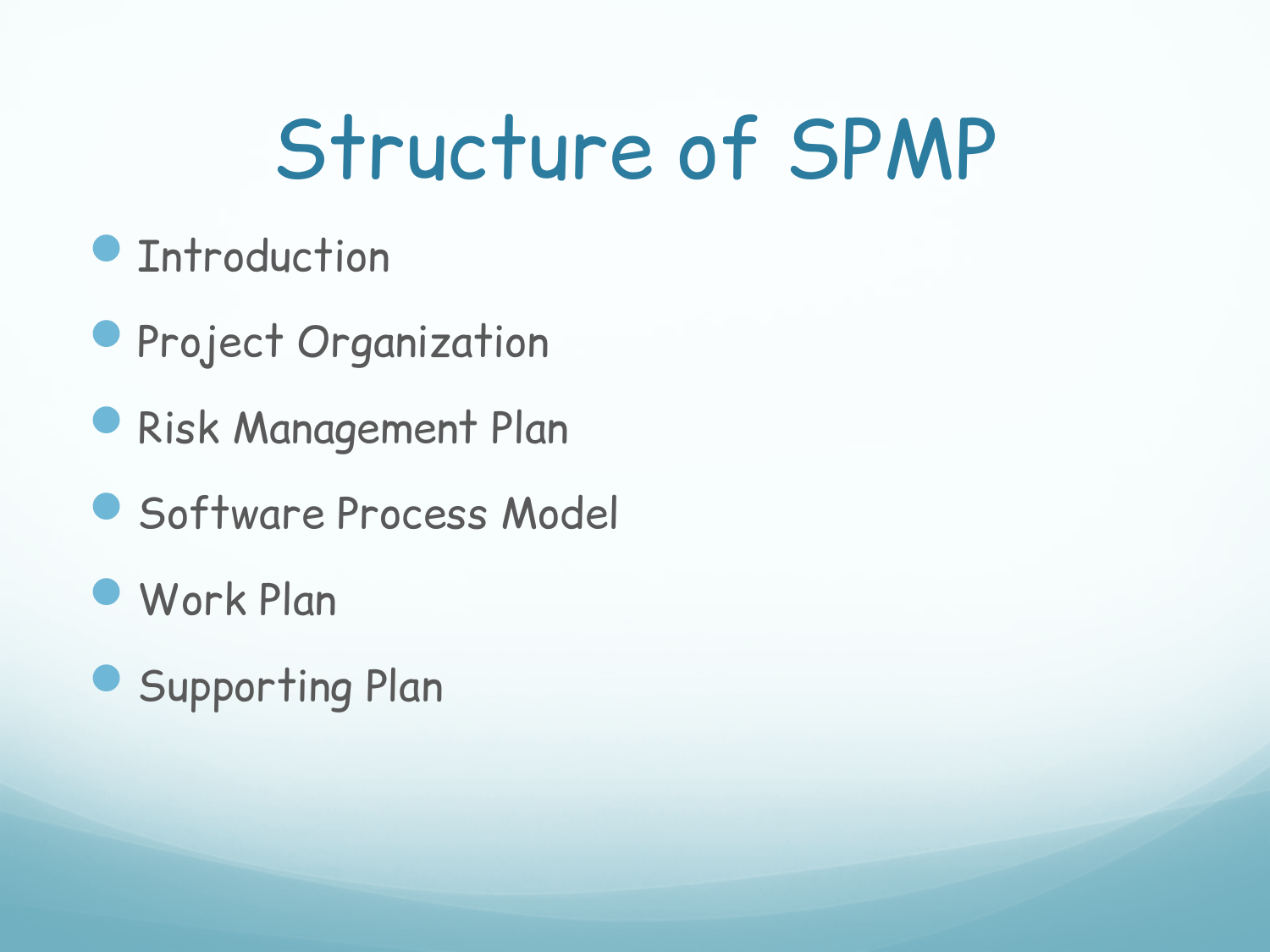

# Structure of SPMP
Introduction
Project Organization
Risk Management Plan
Software Process Model
Work Plan
Supporting Plan